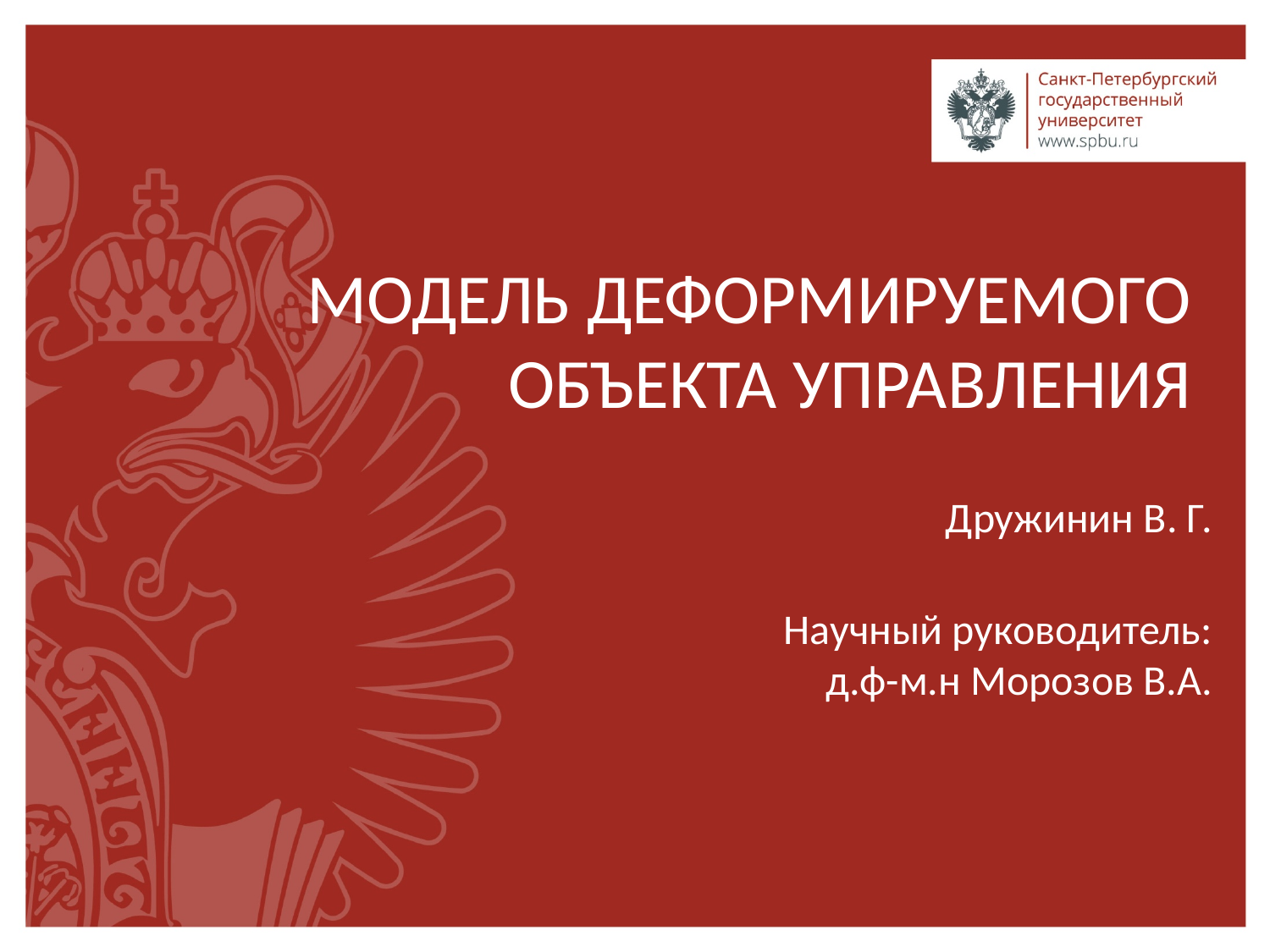

# Модель деформируемого объекта управления
Дружинин В. Г.
Научный руководитель:
д.ф-м.н Морозов В.А.